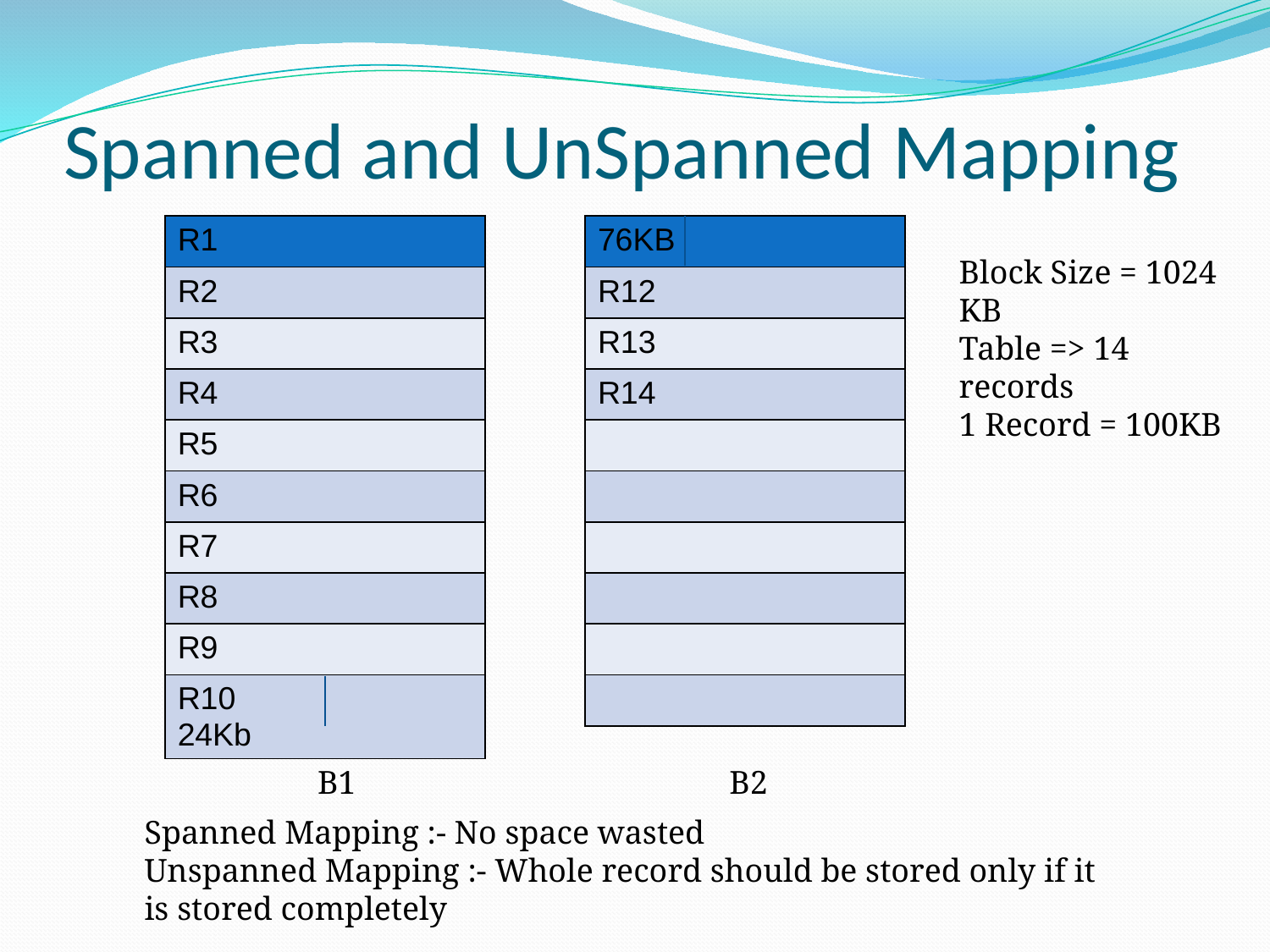

# Spanned and UnSpanned Mapping
| R1 |
| --- |
| R2 |
| R3 |
| R4 |
| R5 |
| R6 |
| R7 |
| R8 |
| R9 |
| R10 24Kb |
| 76KB |
| --- |
| R12 |
| R13 |
| R14 |
|  |
|  |
|  |
|  |
|  |
|  |
Block Size = 1024 KB
Table => 14 records
1 Record = 100KB
B1
B2
Spanned Mapping :- No space wasted
Unspanned Mapping :- Whole record should be stored only if it is stored completely